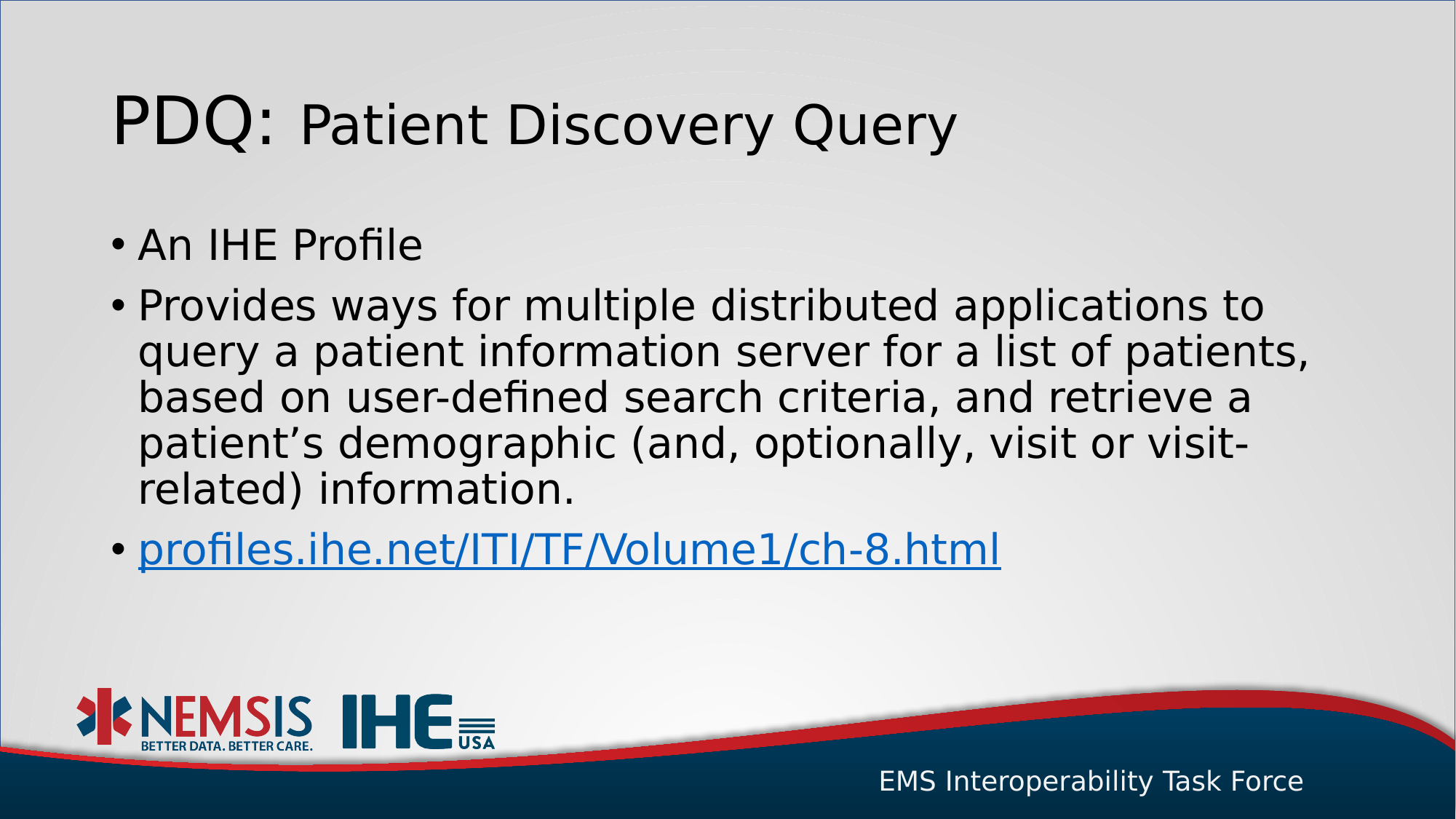

# PDQ: Patient Discovery Query
An IHE Profile
Provides ways for multiple distributed applications to query a patient information server for a list of patients, based on user-defined search criteria, and retrieve a patient’s demographic (and, optionally, visit or visit-related) information.
profiles.ihe.net/ITI/TF/Volume1/ch-8.html